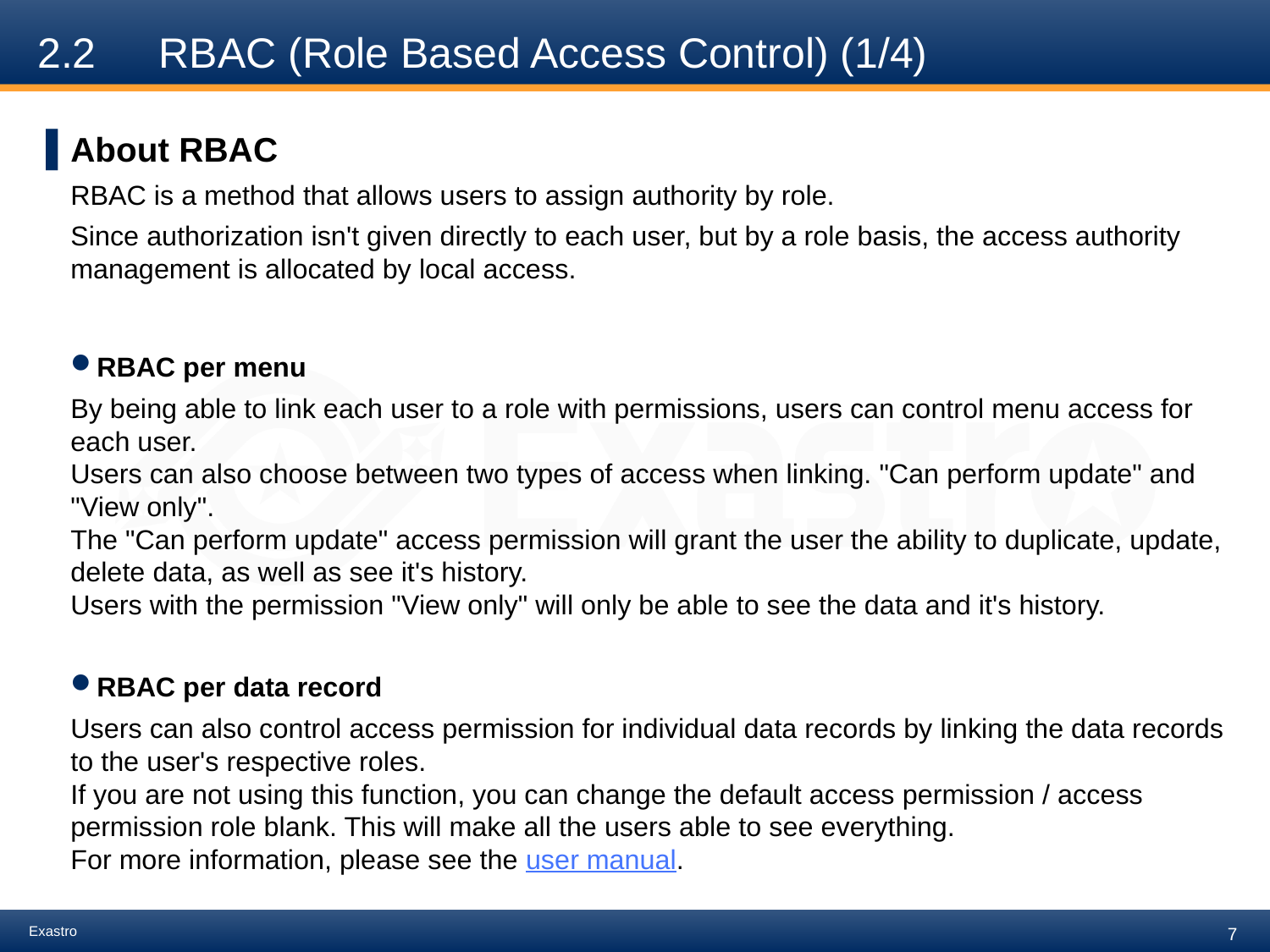

# 2.2　RBAC (Role Based Access Control) (1/4)
About RBAC
RBAC is a method that allows users to assign authority by role.
Since authorization isn't given directly to each user, but by a role basis, the access authority management is allocated by local access.

RBAC per menu
By being able to link each user to a role with permissions, users can control menu access for each user.
Users can also choose between two types of access when linking. "Can perform update" and "View only".
The "Can perform update" access permission will grant the user the ability to duplicate, update, delete data, as well as see it's history.
Users with the permission "View only" will only be able to see the data and it's history.

RBAC per data record
Users can also control access permission for individual data records by linking the data records to the user's respective roles.
If you are not using this function, you can change the default access permission / access permission role blank. This will make all the users able to see everything.
For more information, please see the user manual.